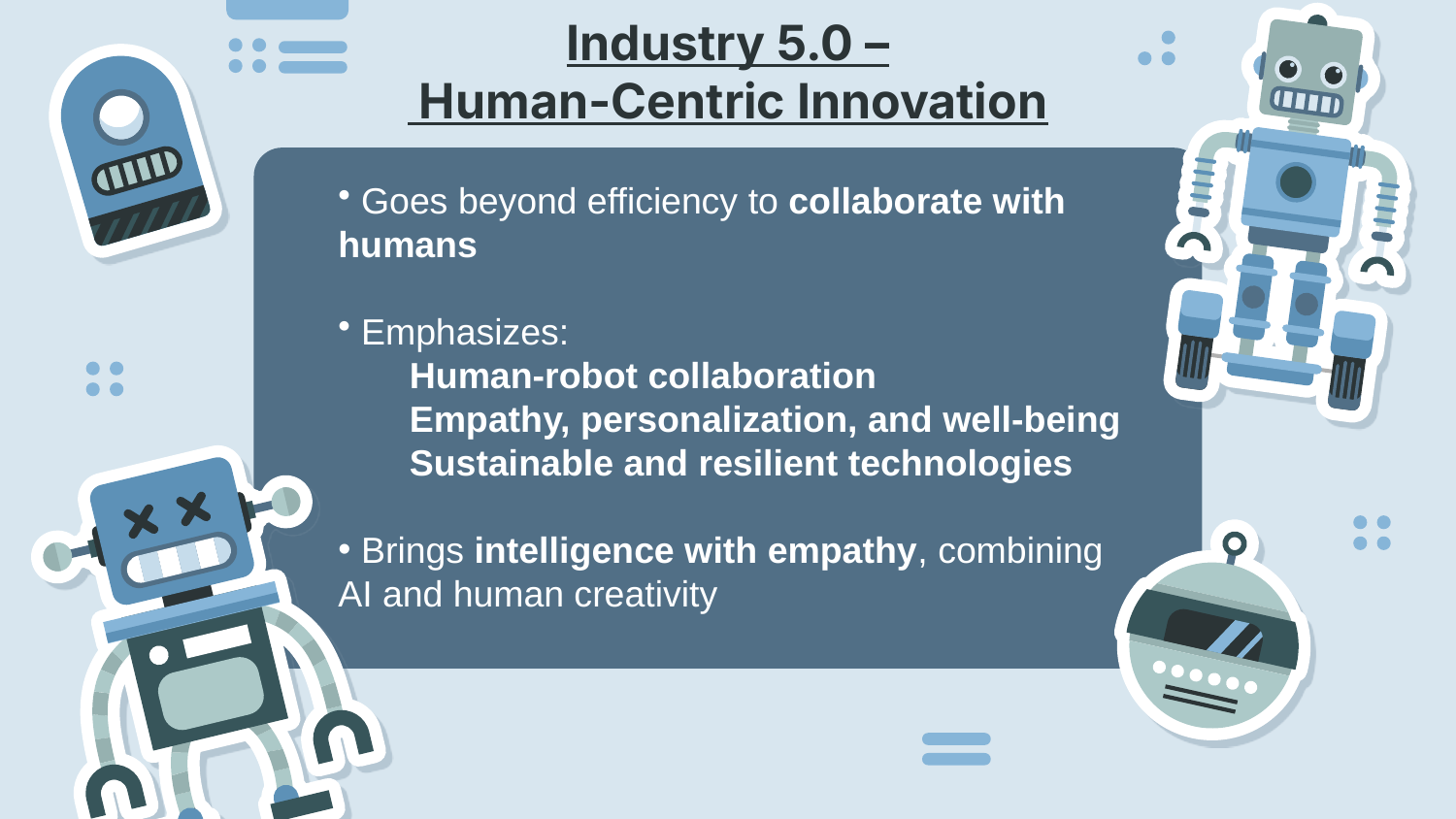

# Industry 5.0 – Human-Centric Innovation

 Goes beyond efficiency to collaborate with humans

 Emphasizes:
       Human-robot collaboration
       Empathy, personalization, and well-being
       Sustainable and resilient technologies

 Brings intelligence with empathy, combining AI and human creativity